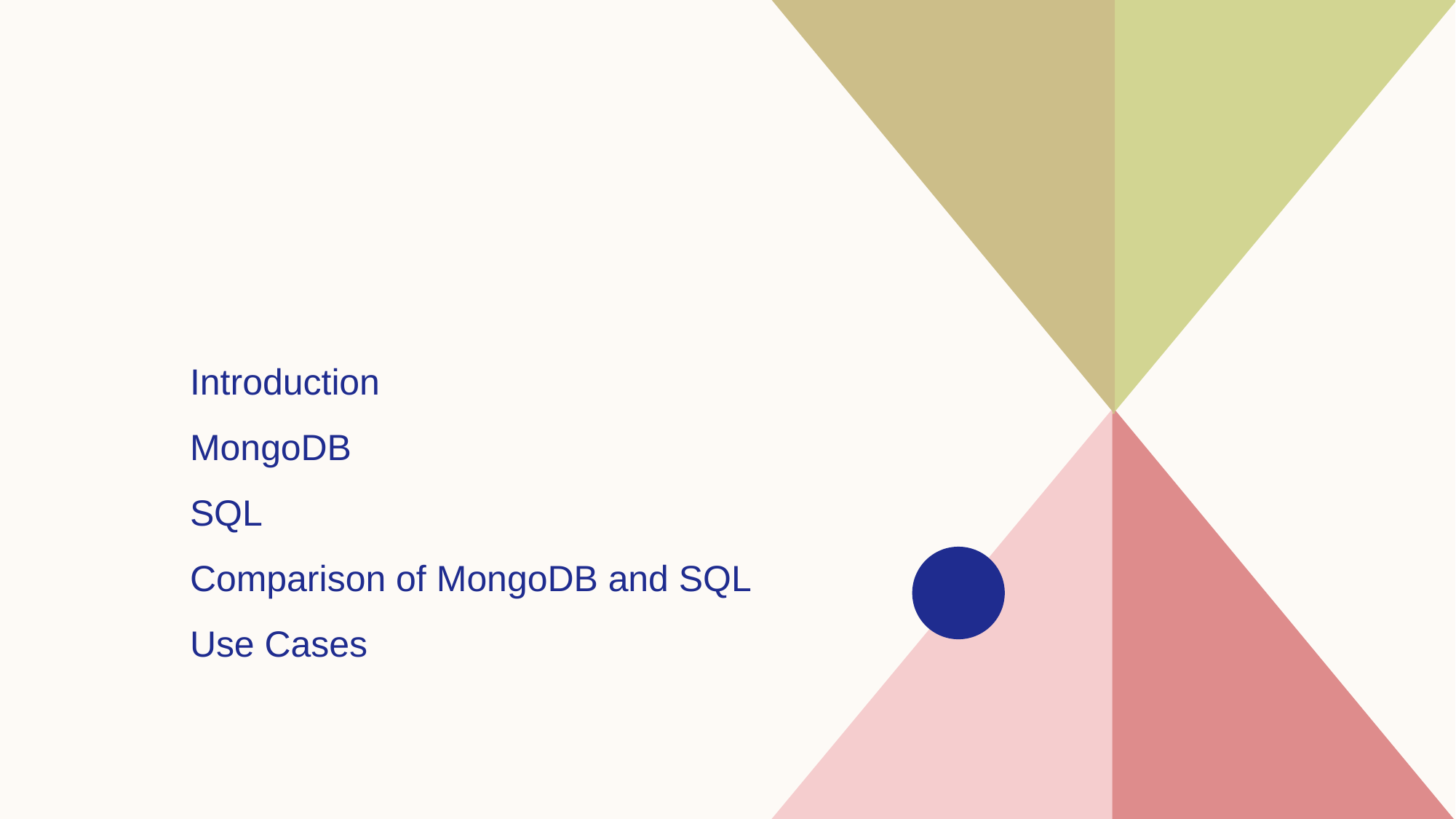

Introduction​
MongoDB
​SQL
​Comparison of MongoDB and SQL
Use Cases